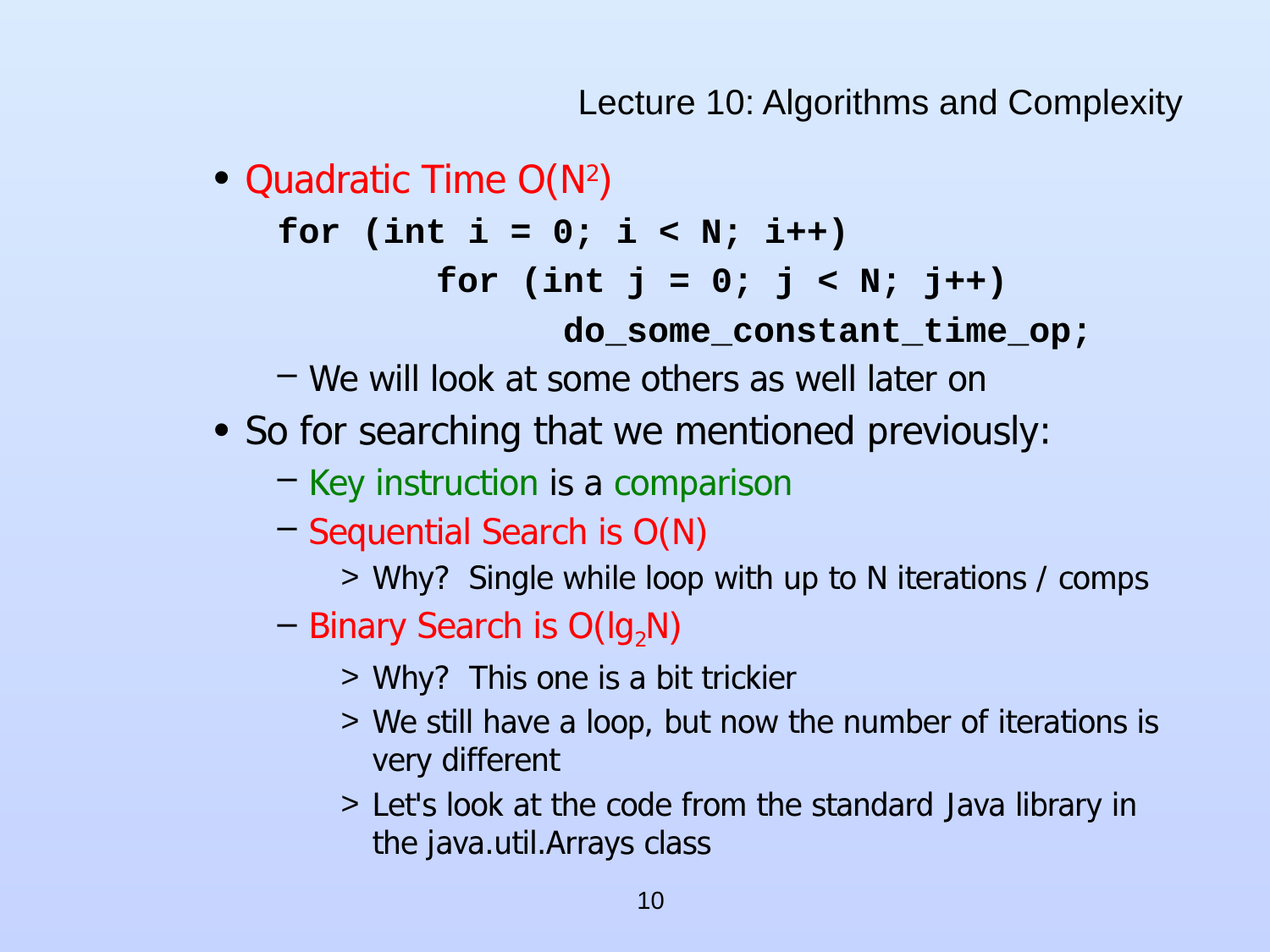

# Lecture 10: Algorithms and Complexity
Quadratic Time O(N2)
for (int i = 0; i < N; i++)
		for (int j = 0; j < N; j++)
			do_some_constant_time_op;
We will look at some others as well later on
So for searching that we mentioned previously:
Key instruction is a comparison
Sequential Search is O(N)
Why?  Single while loop with up to N iterations / comps
Binary Search is O(lg2N)
Why?  This one is a bit trickier
We still have a loop, but now the number of iterations is very different
Let's look at the code from the standard Java library in the java.util.Arrays class
10